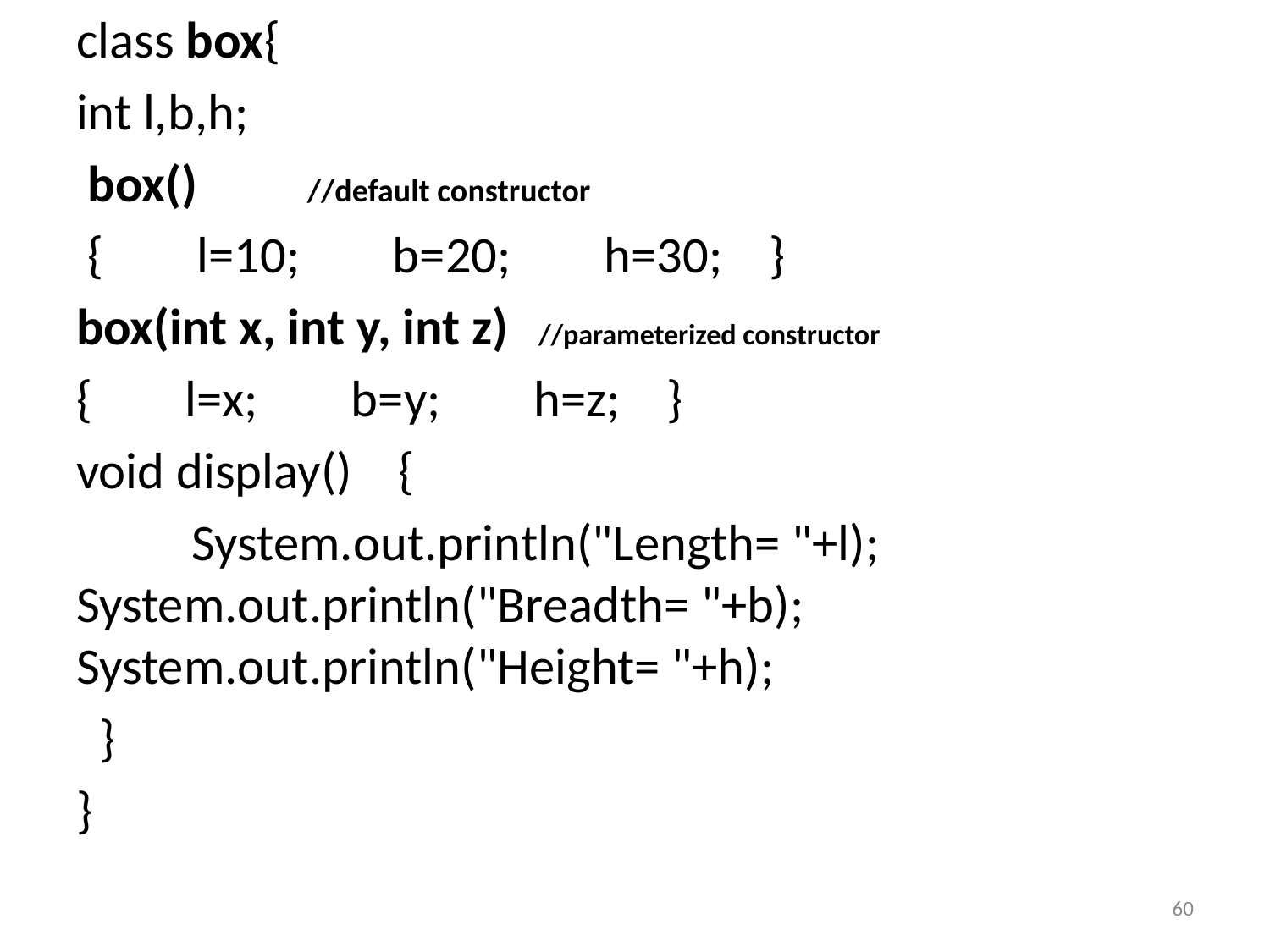

class box{
int l,b,h;
 box()					//default constructor
 {        l=10;        b=20;        h=30;    }
box(int x, int y, int z)		//parameterized constructor
{        l=x;        b=y;        h=z;    }
void display()    {
	System.out.println("Length= "+l);        	System.out.println("Breadth= "+b);        	System.out.println("Height= "+h);
  }
}
60